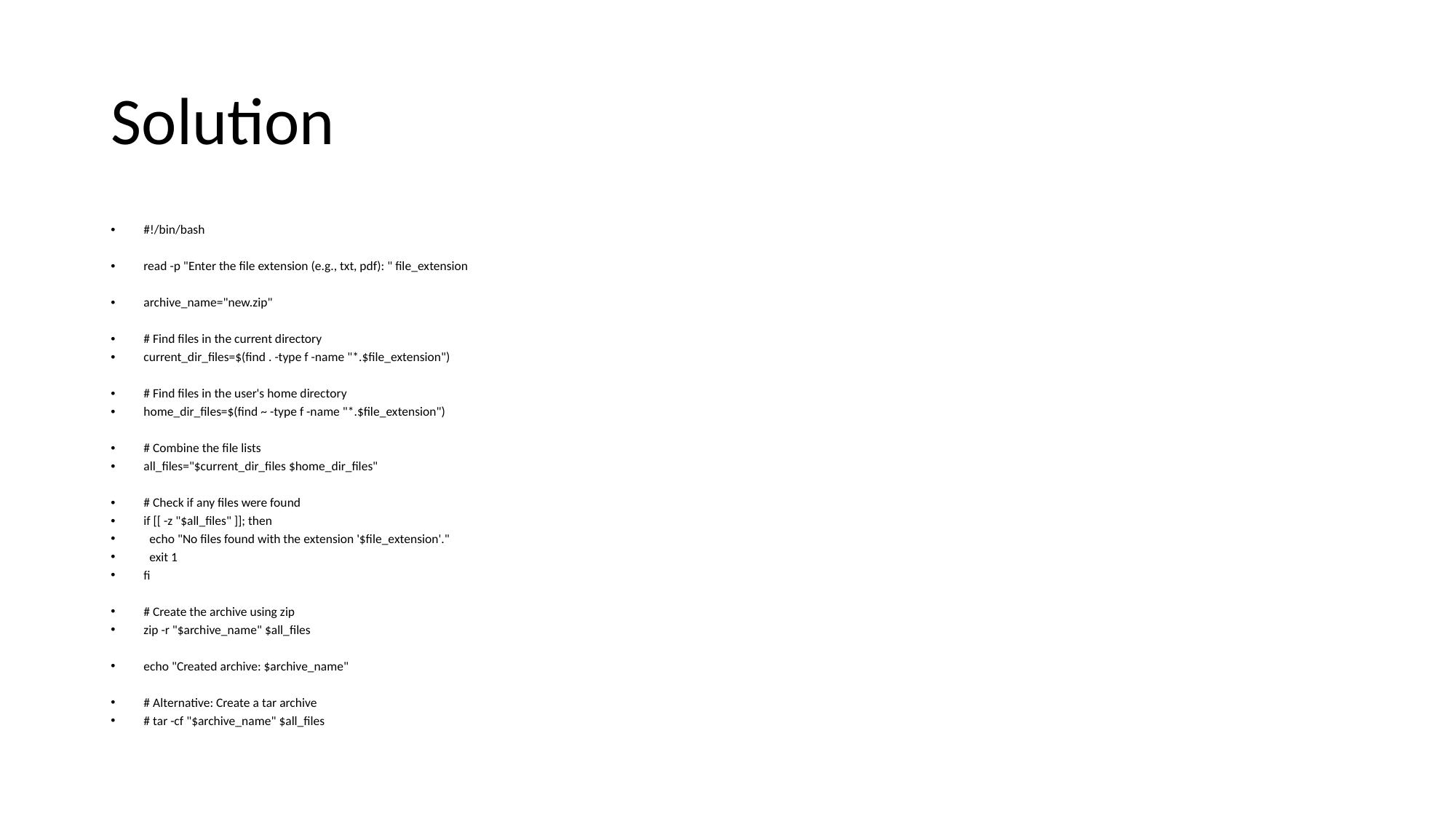

# Solution
#!/bin/bash

read -p "Enter the file extension (e.g., txt, pdf): " file_extension

archive_name="new.zip"

# Find files in the current directory
current_dir_files=$(find . -type f -name "*.$file_extension")

# Find files in the user's home directory
home_dir_files=$(find ~ -type f -name "*.$file_extension")

# Combine the file lists
all_files="$current_dir_files $home_dir_files"

# Check if any files were found
if [[ -z "$all_files" ]]; then
  echo "No files found with the extension '$file_extension'."
  exit 1
fi

# Create the archive using zip
zip -r "$archive_name" $all_files

echo "Created archive: $archive_name"

# Alternative: Create a tar archive
# tar -cf "$archive_name" $all_files